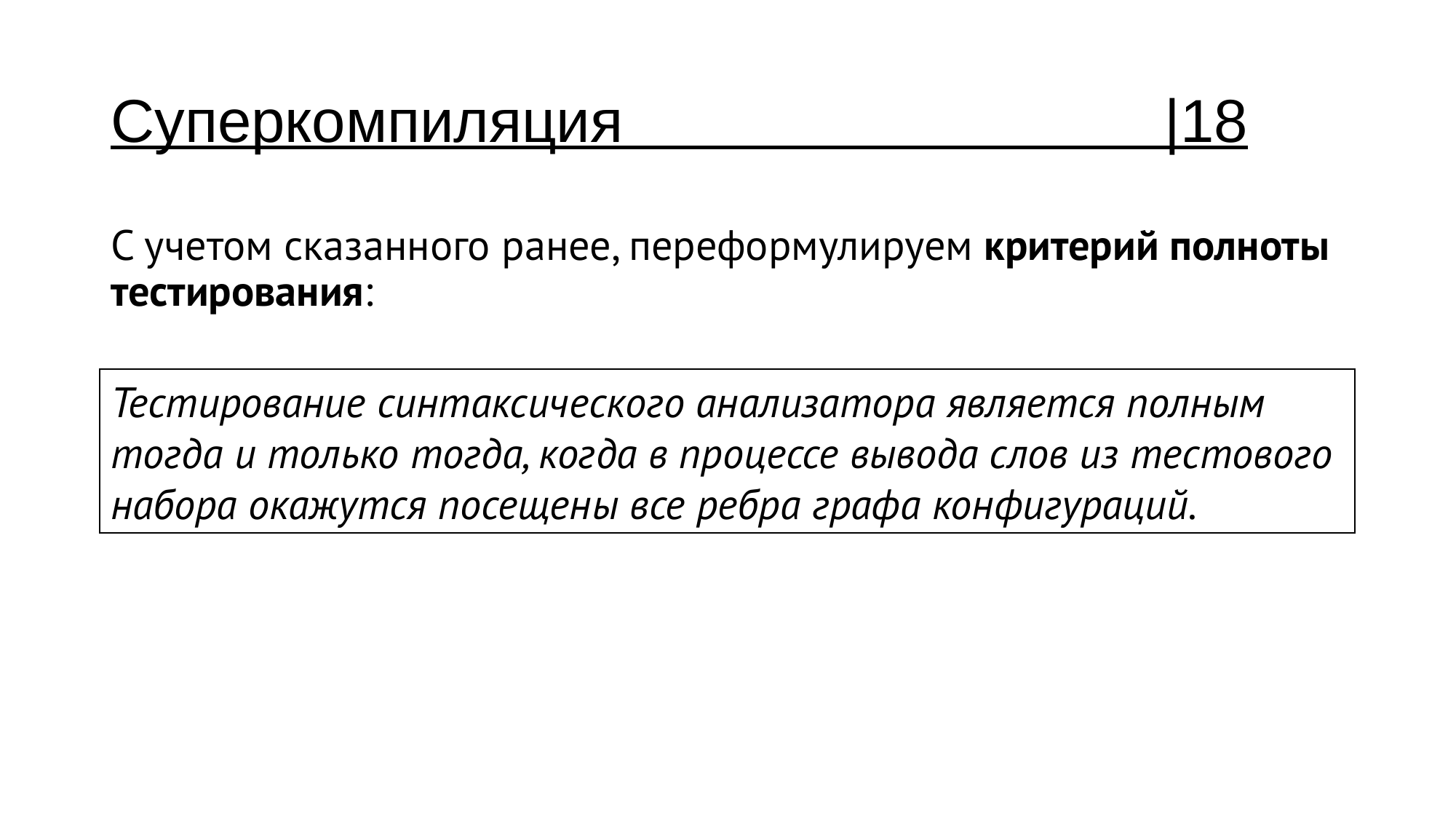

# Суперкомпиляция                                |18
С учетом сказанного ранее, переформулируем критерий полноты тестирования:

Тестирование синтаксического анализатора является полным тогда и только тогда, когда в процессе вывода слов из тестового набора окажутся посещены все ребра графа конфигураций.